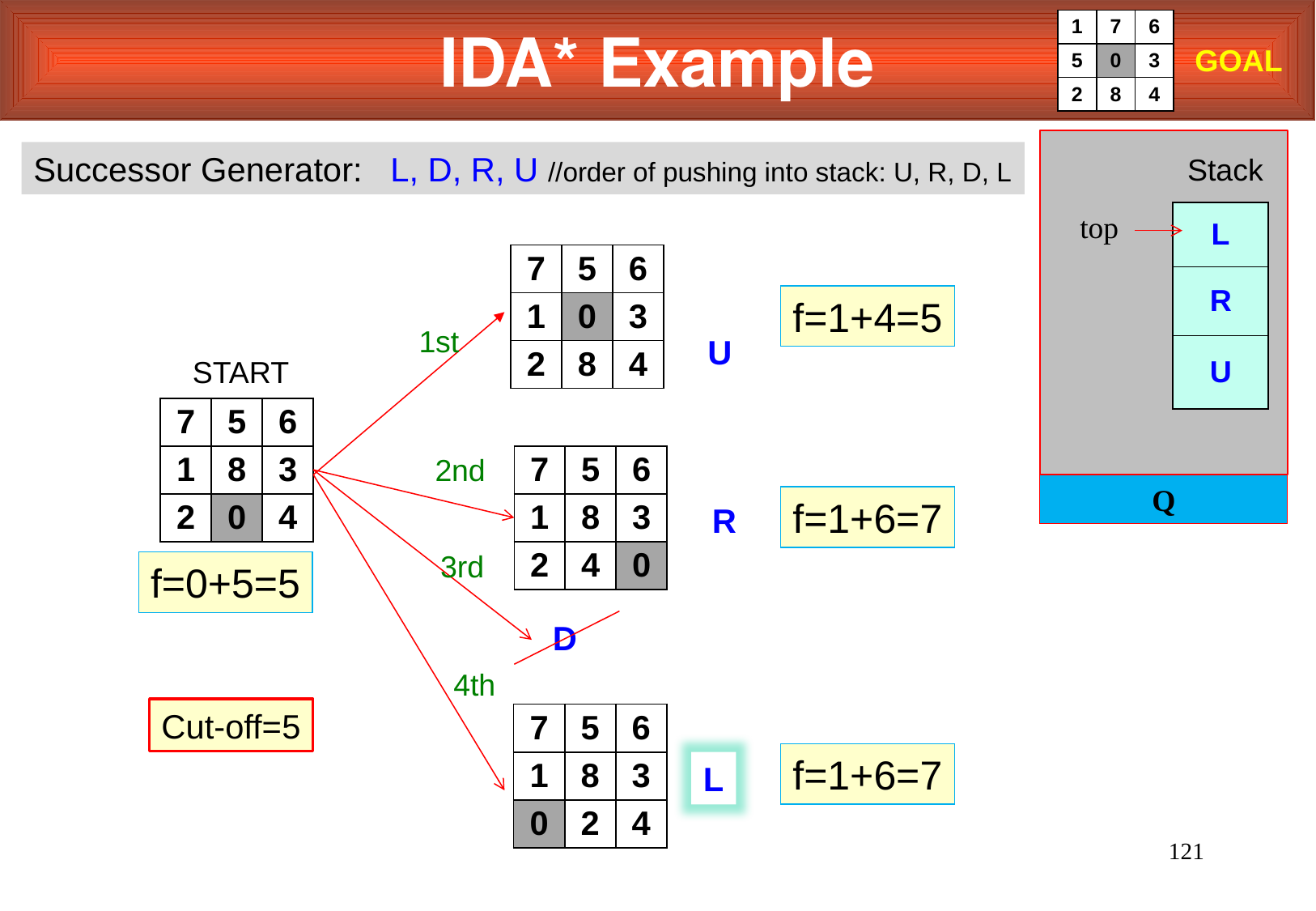

IDA* Example
| 1 | 7 | 6 |
| --- | --- | --- |
| 5 | 0 | 3 |
| 2 | 8 | 4 |
GOAL

Successor Generator:   L, D, R, U //order of pushing into stack: U, R, D, L
Stack
top
| L |
| --- |
| R |
| U |
| 7 | 5 | 6 |
| --- | --- | --- |
| 1 | 0 | 3 |
| 2 | 8 | 4 |
f=1+4=5
1st
U
START
| 7 | 5 | 6 |
| --- | --- | --- |
| 1 | 8 | 3 |
| 2 | 0 | 4 |
2nd
| 7 | 5 | 6 |
| --- | --- | --- |
| 1 | 8 | 3 |
| 2 | 4 | 0 |
Q
f=1+6=7
R
3rd
f=0+5=5
D
4th
Cut-off=5
| 7 | 5 | 6 |
| --- | --- | --- |
| 1 | 8 | 3 |
| 0 | 2 | 4 |
f=1+6=7
L
121